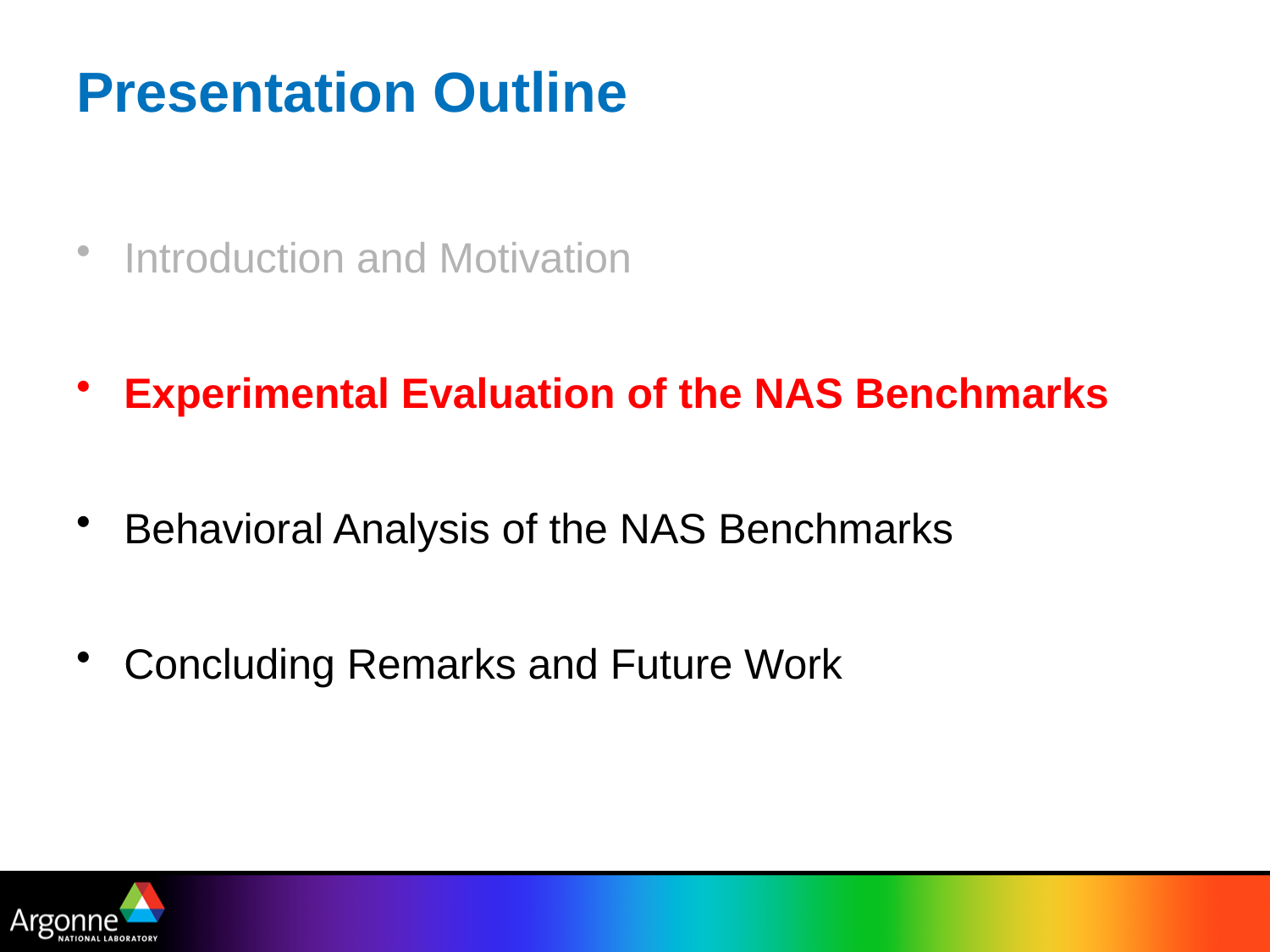

# Presentation Outline
Introduction and Motivation
Experimental Evaluation of the NAS Benchmarks
Behavioral Analysis of the NAS Benchmarks
Concluding Remarks and Future Work